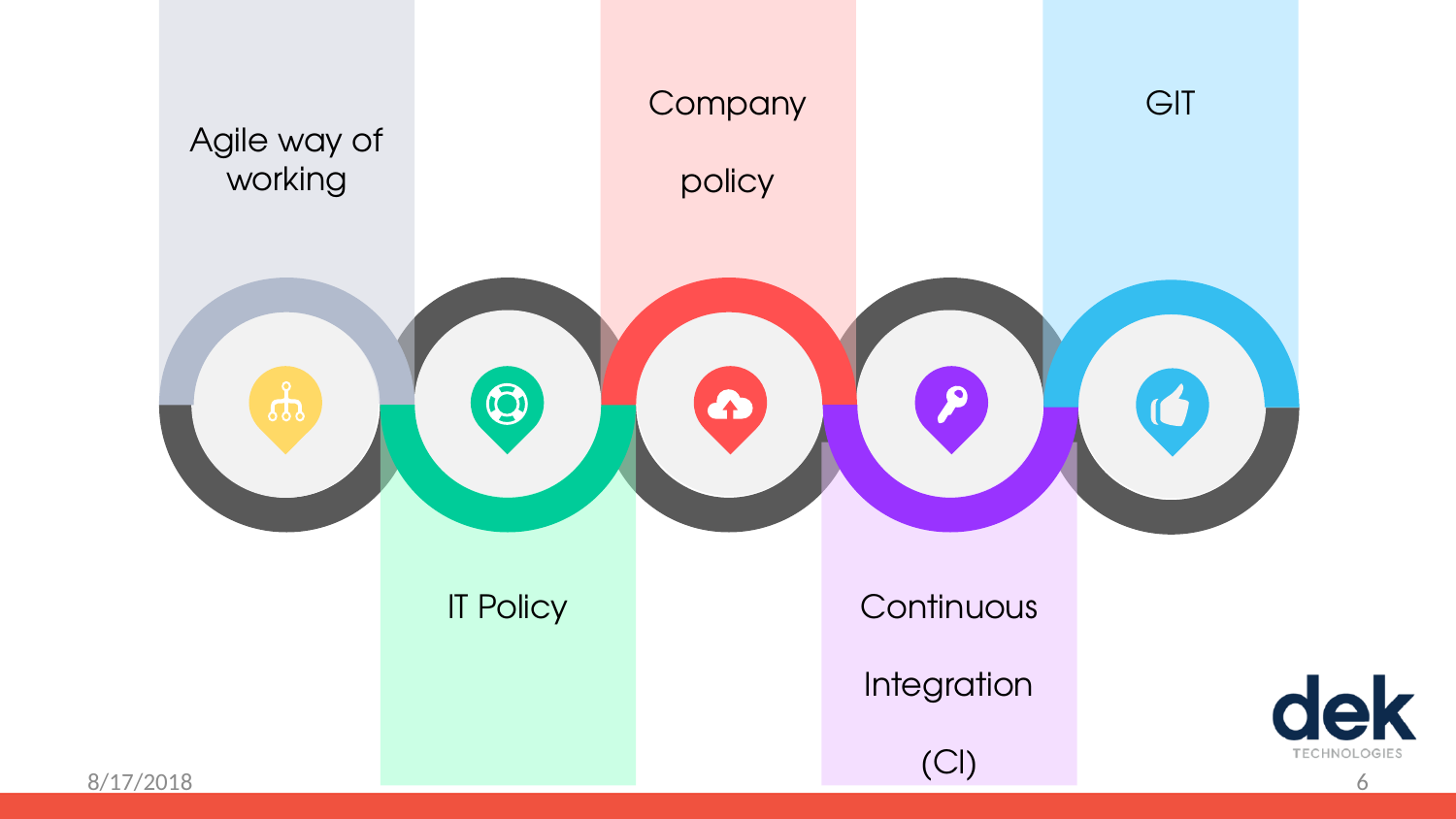

GIT

Company policy

Agile way of working

IT Policy

Continuous Integration (CI)
8/17/2018
6